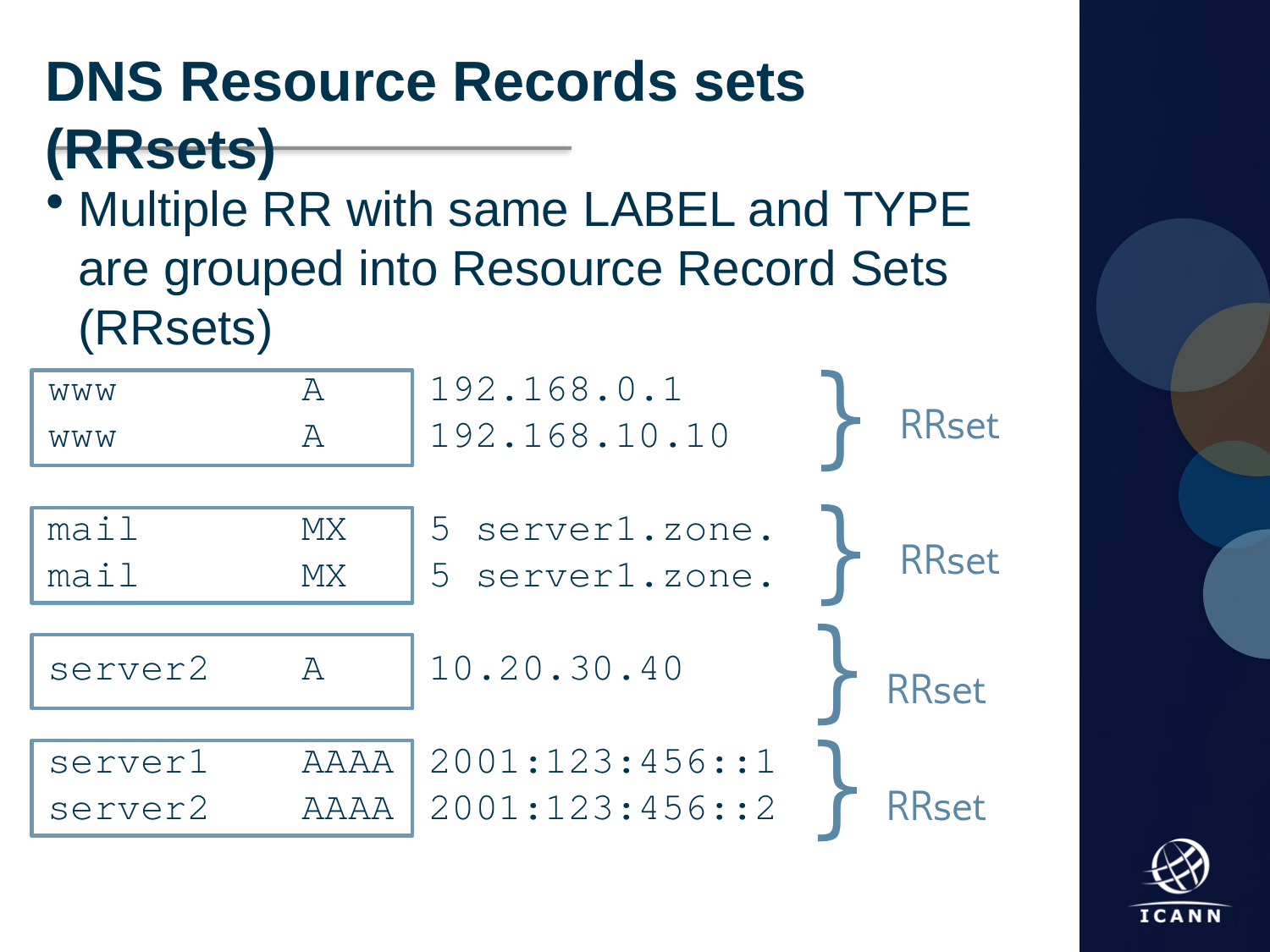

DNS Resource Records sets (RRsets)
Multiple RR with same LABEL and TYPE are grouped into Resource Record Sets (RRsets)
}
RRset
www		A	192.168.0.1
www		A	192.168.10.10

mail		MX	5 server1.zone.
mail		MX	5 server1.zone.

server2	A	10.20.30.40

server1	AAAA	2001:123:456::1
server2	AAAA	2001:123:456::2

}
RRset

}
RRset

}
RRset
6